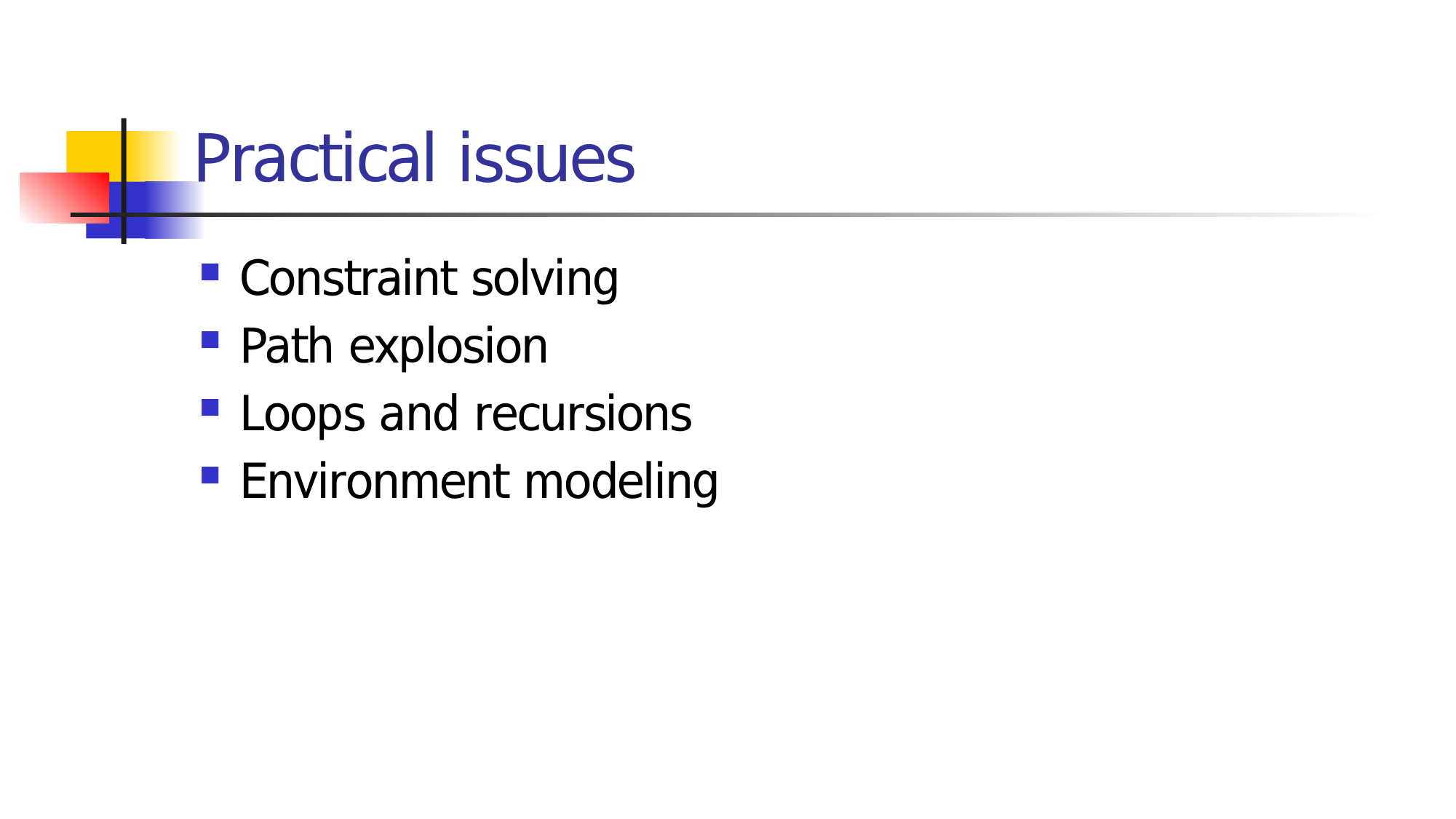

# Practical issues
Constraint solving
Path explosion
Loops and recursions
Environment modeling